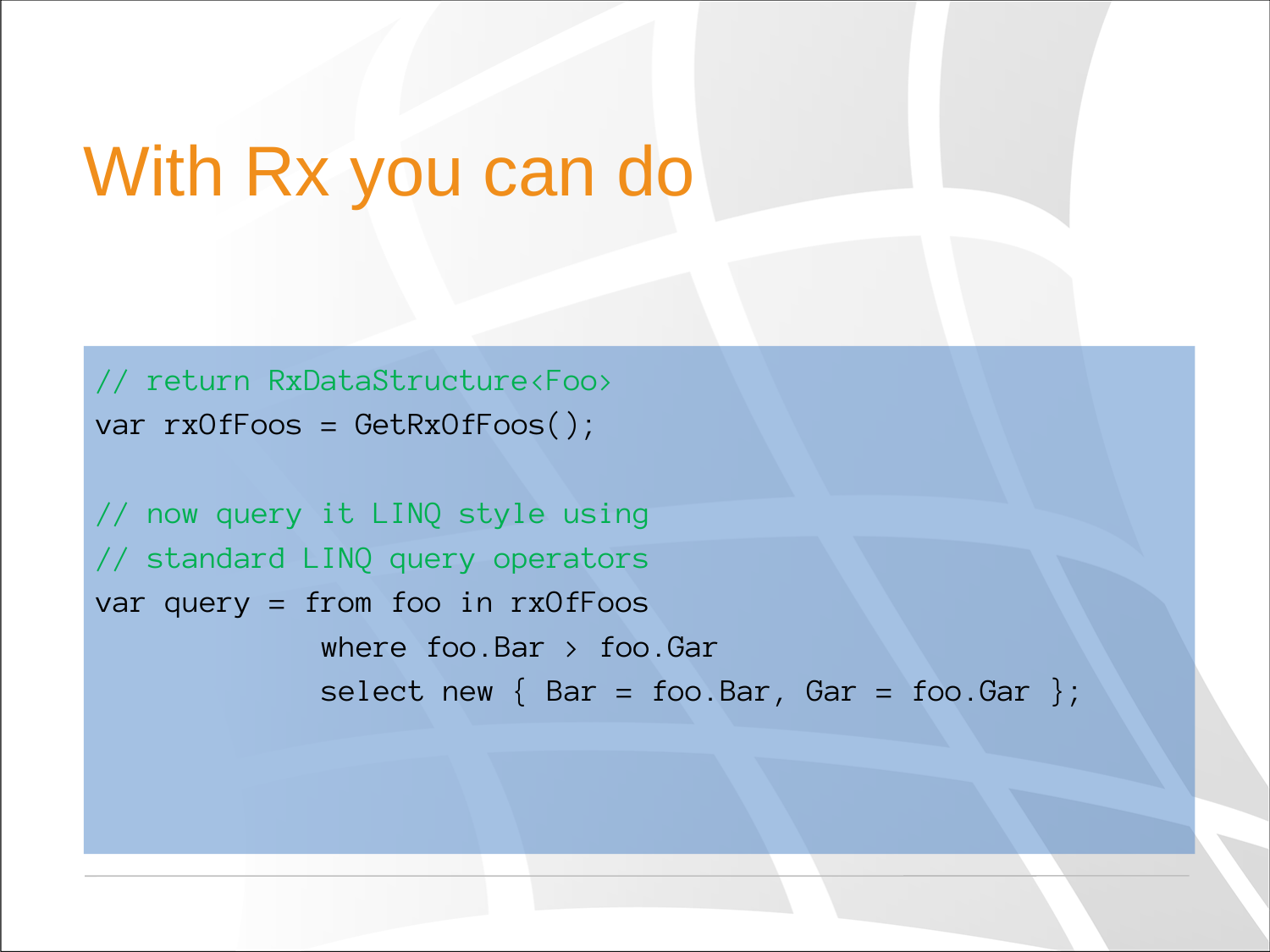

# With Rx you can do
// return RxDataStructure<Foo>
var rxOfFoos = GetRxOfFoos();

// now query it LINQ style using
// standard LINQ query operators
var query = from foo in rxOfFoos
             where foo.Bar > foo.Gar
             select new { Bar = foo.Bar, Gar = foo.Gar };